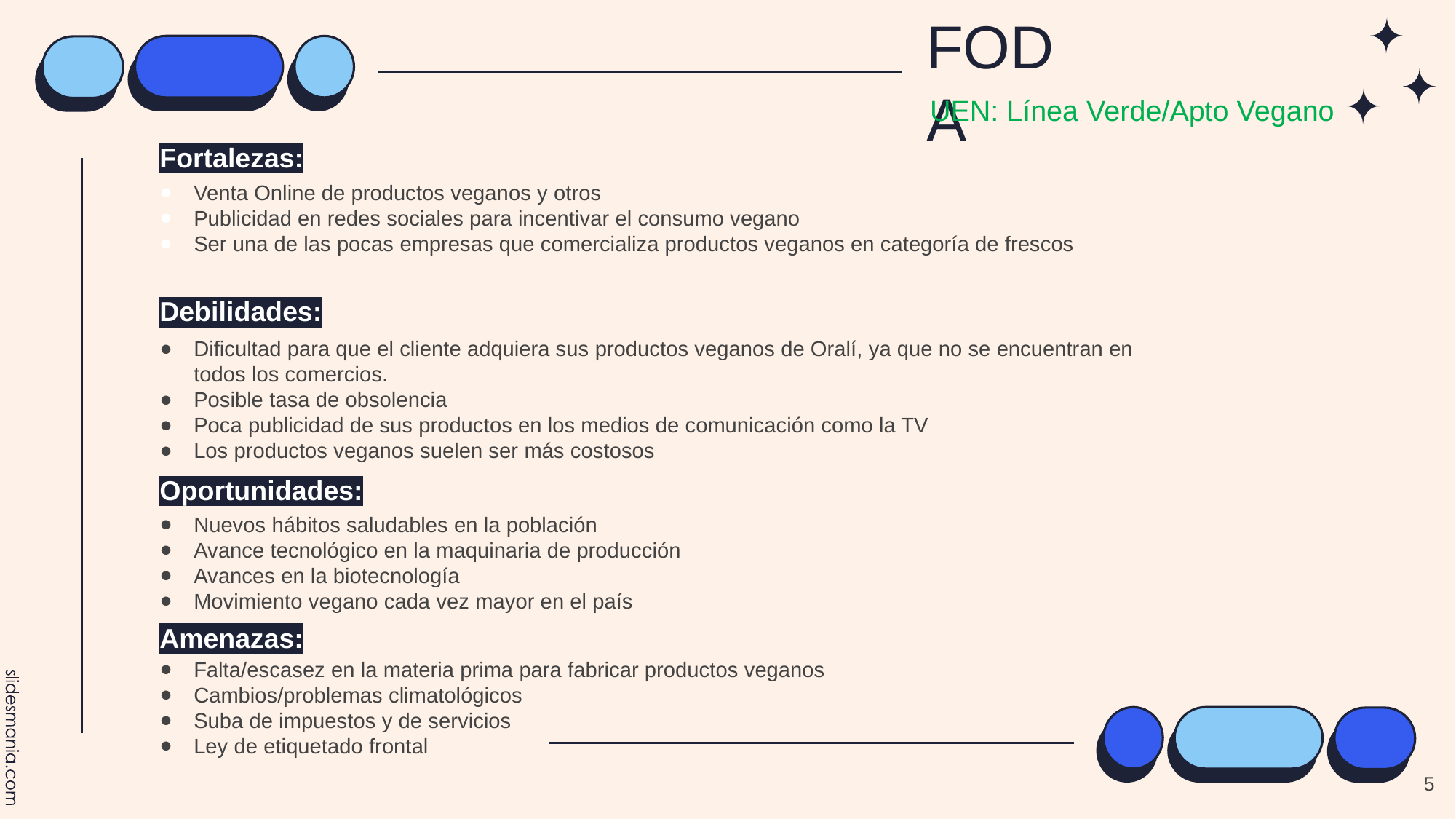

# FODA
UEN: Línea Verde/Apto Vegano
Fortalezas:
Venta Online de productos veganos y otros
Publicidad en redes sociales para incentivar el consumo vegano
Ser una de las pocas empresas que comercializa productos veganos en categoría de frescos
Debilidades:
Dificultad para que el cliente adquiera sus productos veganos de Oralí, ya que no se encuentran en todos los comercios.
Posible tasa de obsolencia
Poca publicidad de sus productos en los medios de comunicación como la TV
Los productos veganos suelen ser más costosos

Oportunidades:
Nuevos hábitos saludables en la población
Avance tecnológico en la maquinaria de producción
Avances en la biotecnología
Movimiento vegano cada vez mayor en el país
Amenazas:
Falta/escasez en la materia prima para fabricar productos veganos
Cambios/problemas climatológicos
Suba de impuestos y de servicios
Ley de etiquetado frontal
5